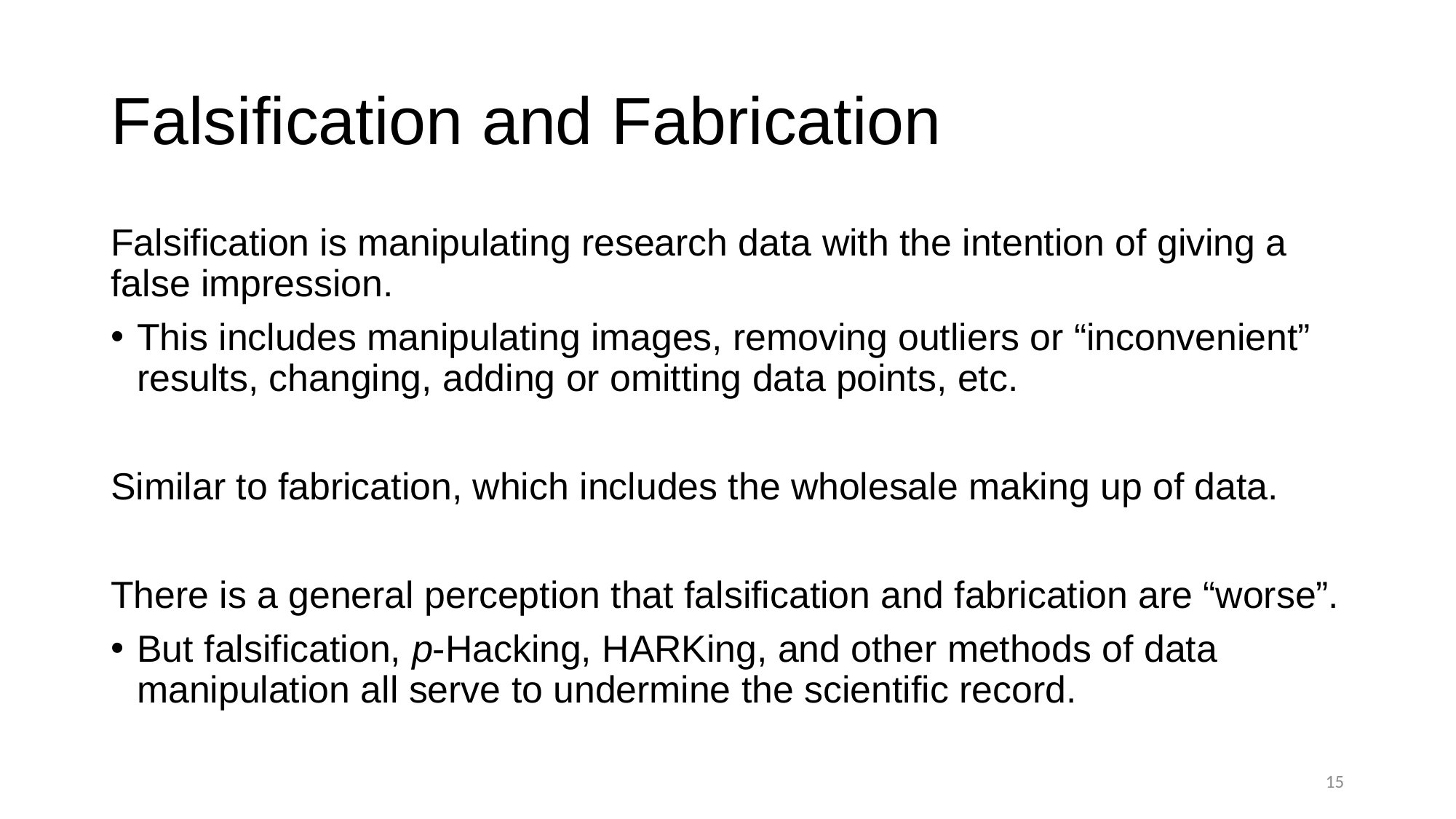

# Falsification and Fabrication
Falsification is manipulating research data with the intention of giving a false impression.
This includes manipulating images, removing outliers or “inconvenient” results, changing, adding or omitting data points, etc.

Similar to fabrication, which includes the wholesale making up of data.

There is a general perception that falsification and fabrication are “worse”.
But falsification, p-Hacking, HARKing, and other methods of data manipulation all serve to undermine the scientific record.
15